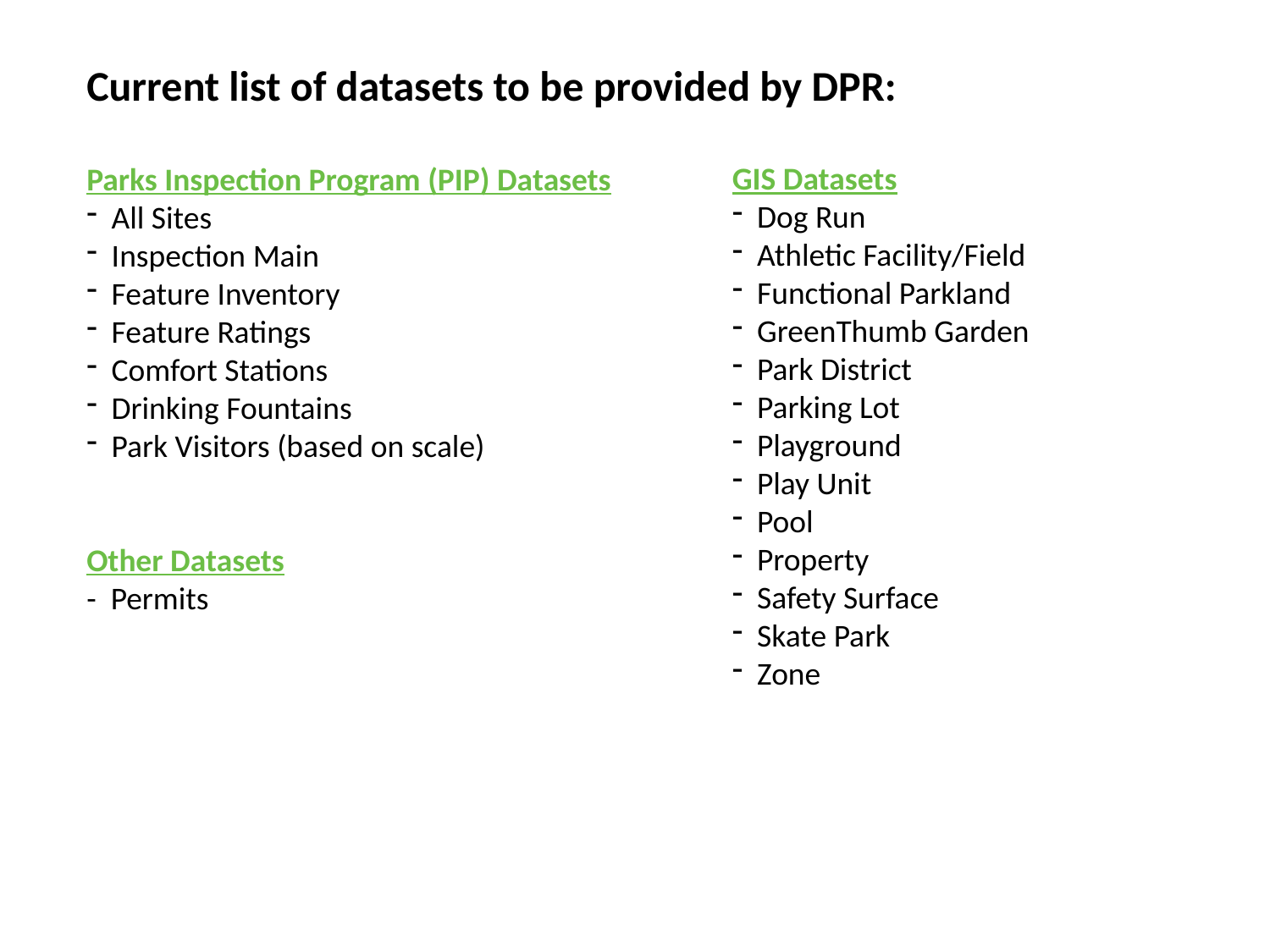

Current list of datasets to be provided by DPR:
GIS Datasets
  Dog Run
  Athletic Facility/Field
  Functional Parkland
  GreenThumb Garden
  Park District
  Parking Lot
  Playground
  Play Unit
  Pool
  Property
  Safety Surface
  Skate Park
  Zone
Parks Inspection Program (PIP) Datasets
  All Sites
  Inspection Main
  Feature Inventory
  Feature Ratings
  Comfort Stations
  Drinking Fountains
  Park Visitors (based on scale)

Other Datasets
-  Permits